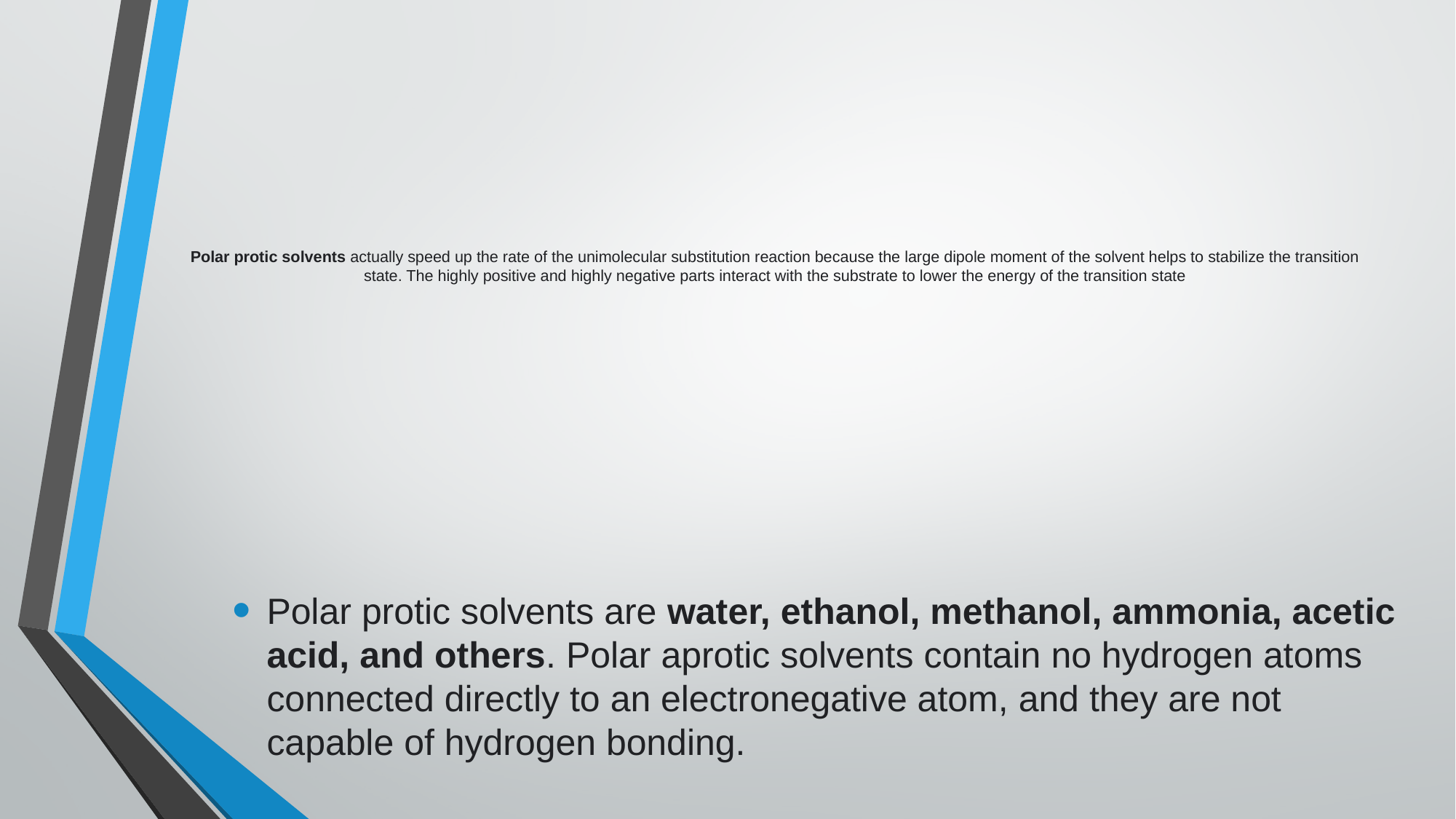

# Polar protic solvents actually speed up the rate of the unimolecular substitution reaction because the large dipole moment of the solvent helps to stabilize the transition state. The highly positive and highly negative parts interact with the substrate to lower the energy of the transition state
Polar protic solvents are water, ethanol, methanol, ammonia, acetic acid, and others. Polar aprotic solvents contain no hydrogen atoms connected directly to an electronegative atom, and they are not capable of hydrogen bonding.